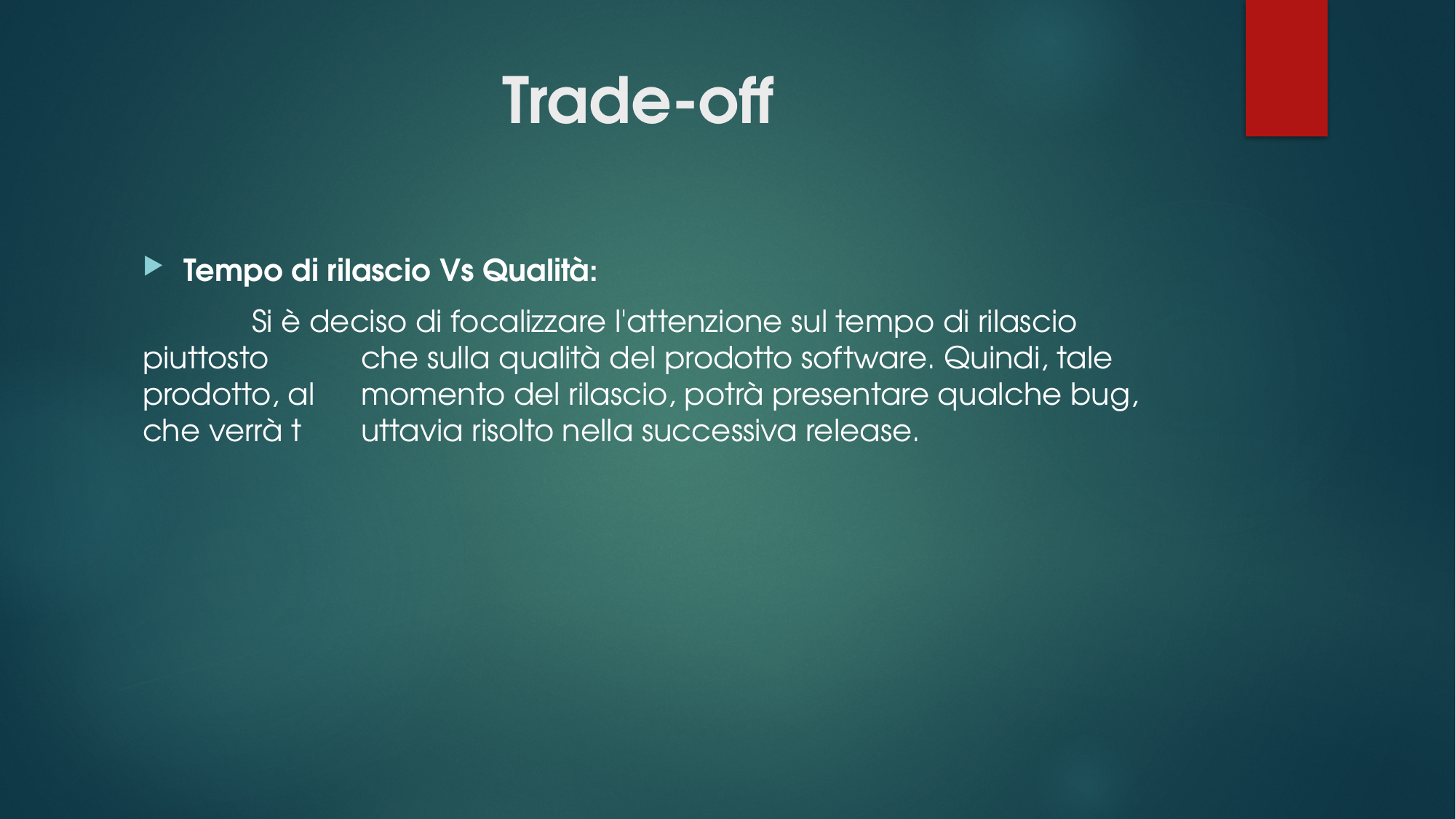

# Trade-off
Tempo di rilascio Vs Qualità:
	Si è deciso di focalizzare l'attenzione sul tempo di rilascio piuttosto 	che sulla qualità del prodotto software. Quindi, tale prodotto, al 	momento del rilascio, potrà presentare qualche bug, che verrà t	uttavia risolto nella successiva release.